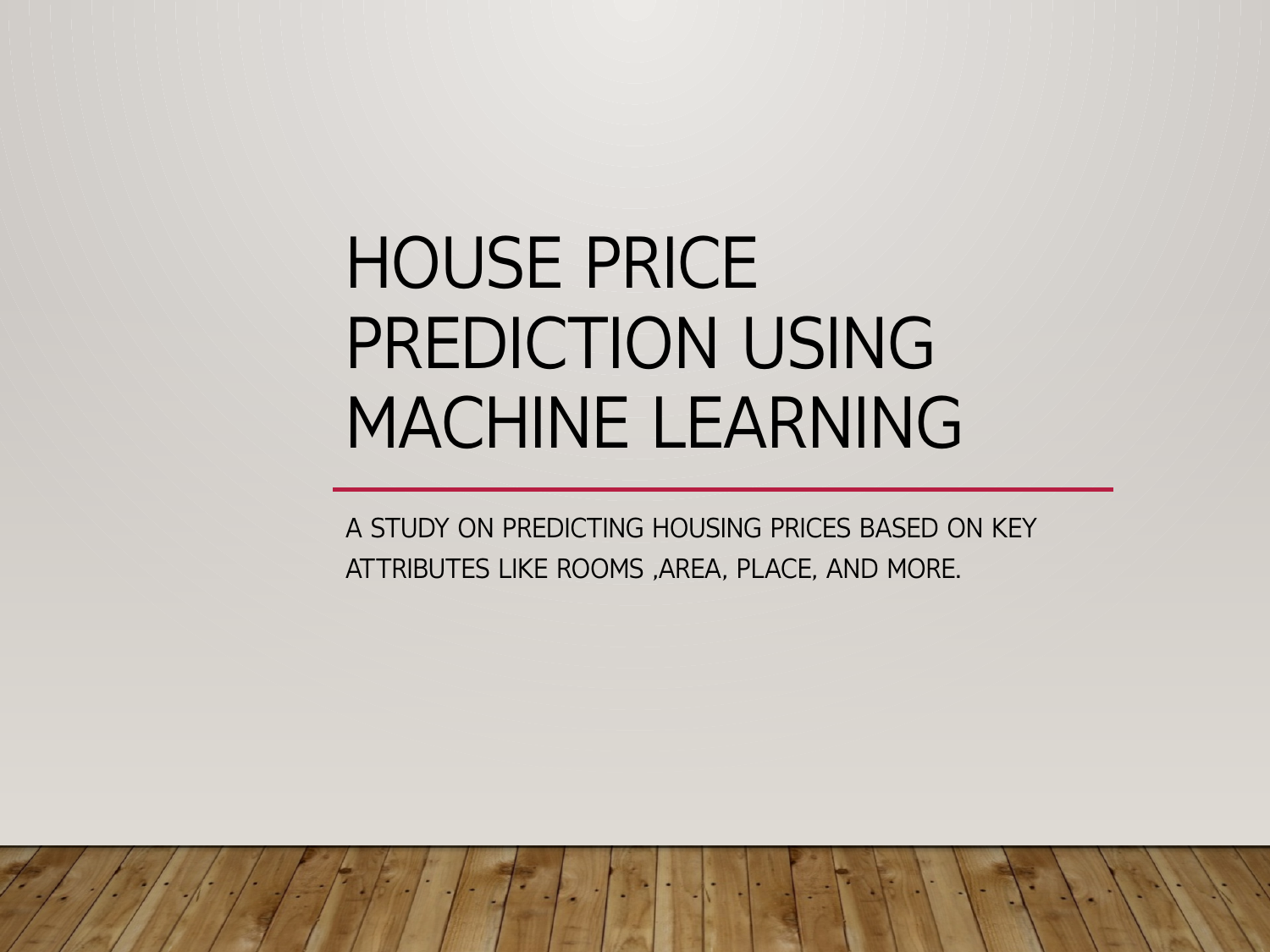

# House Price Prediction Using Machine Learning
A study on predicting housing prices based on key attributes like rooms ,area, place, and more.